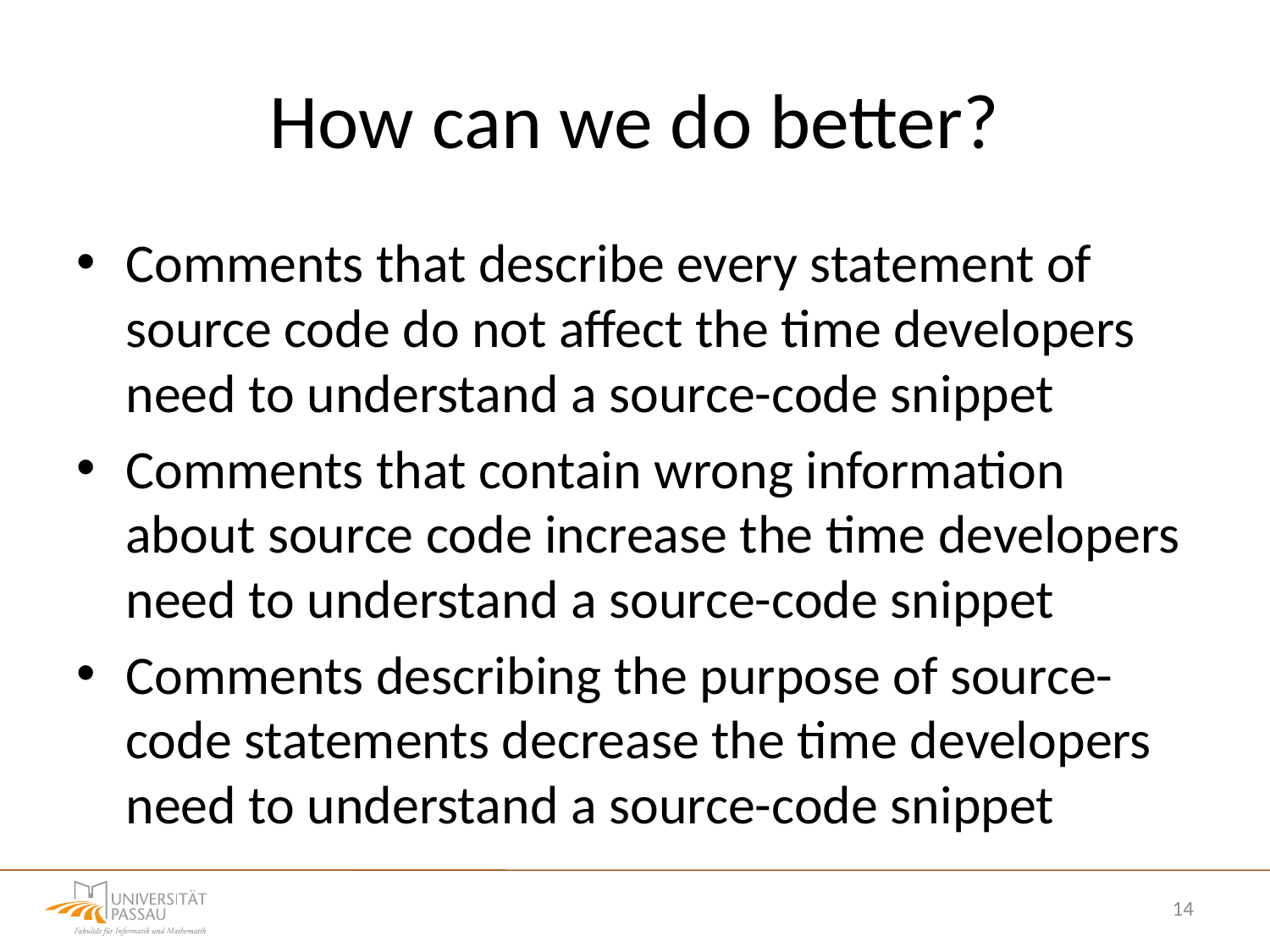

# How can we do better?
Comments that describe every statement of source code do not affect the time developers need to understand a source-code snippet
Comments that contain wrong information about source code increase the time developers need to understand a source-code snippet
Comments describing the purpose of source-code statements decrease the time developers need to understand a source-code snippet

14